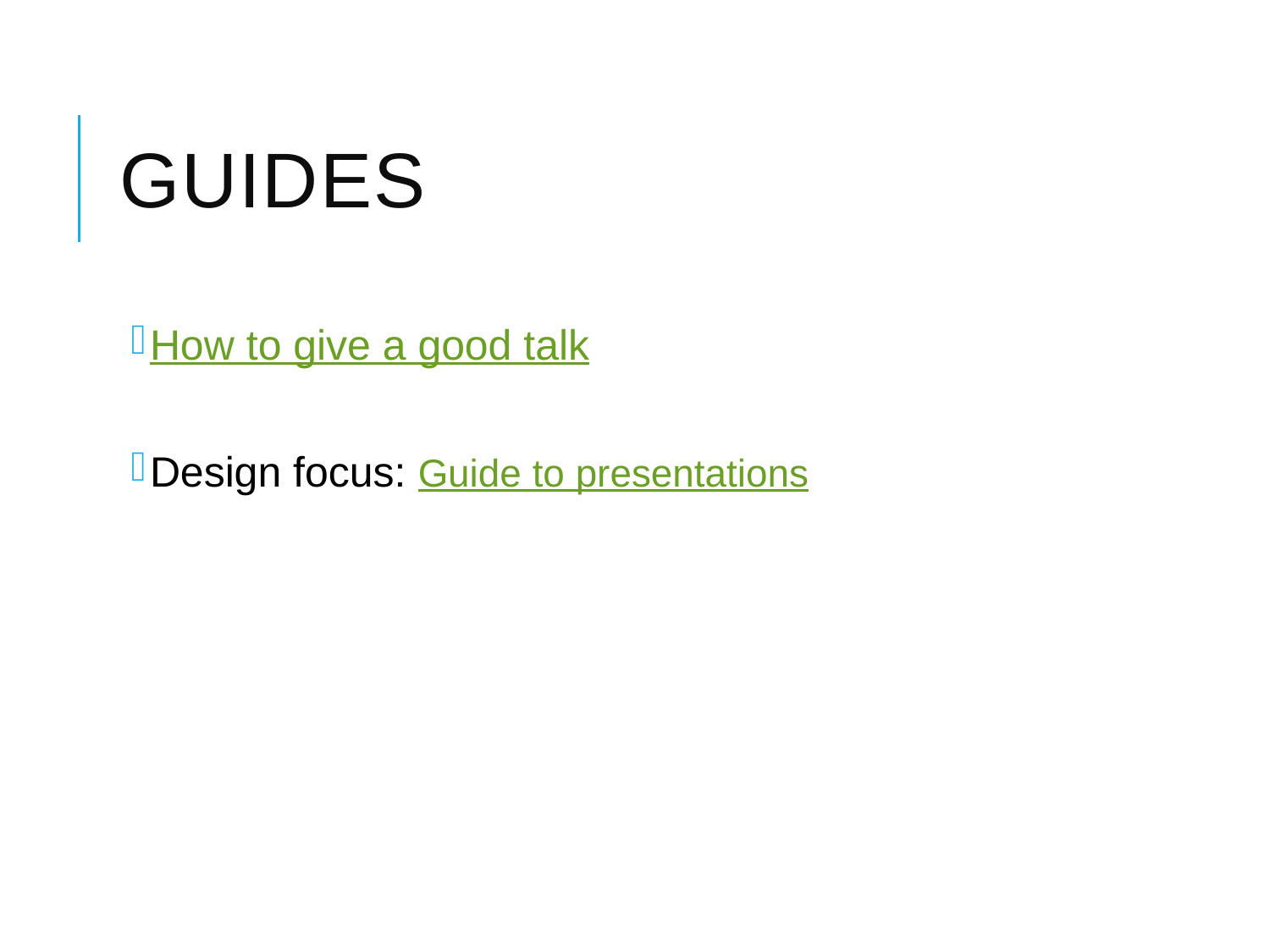

# Guides
How to give a good talk

Design focus: Guide to presentations